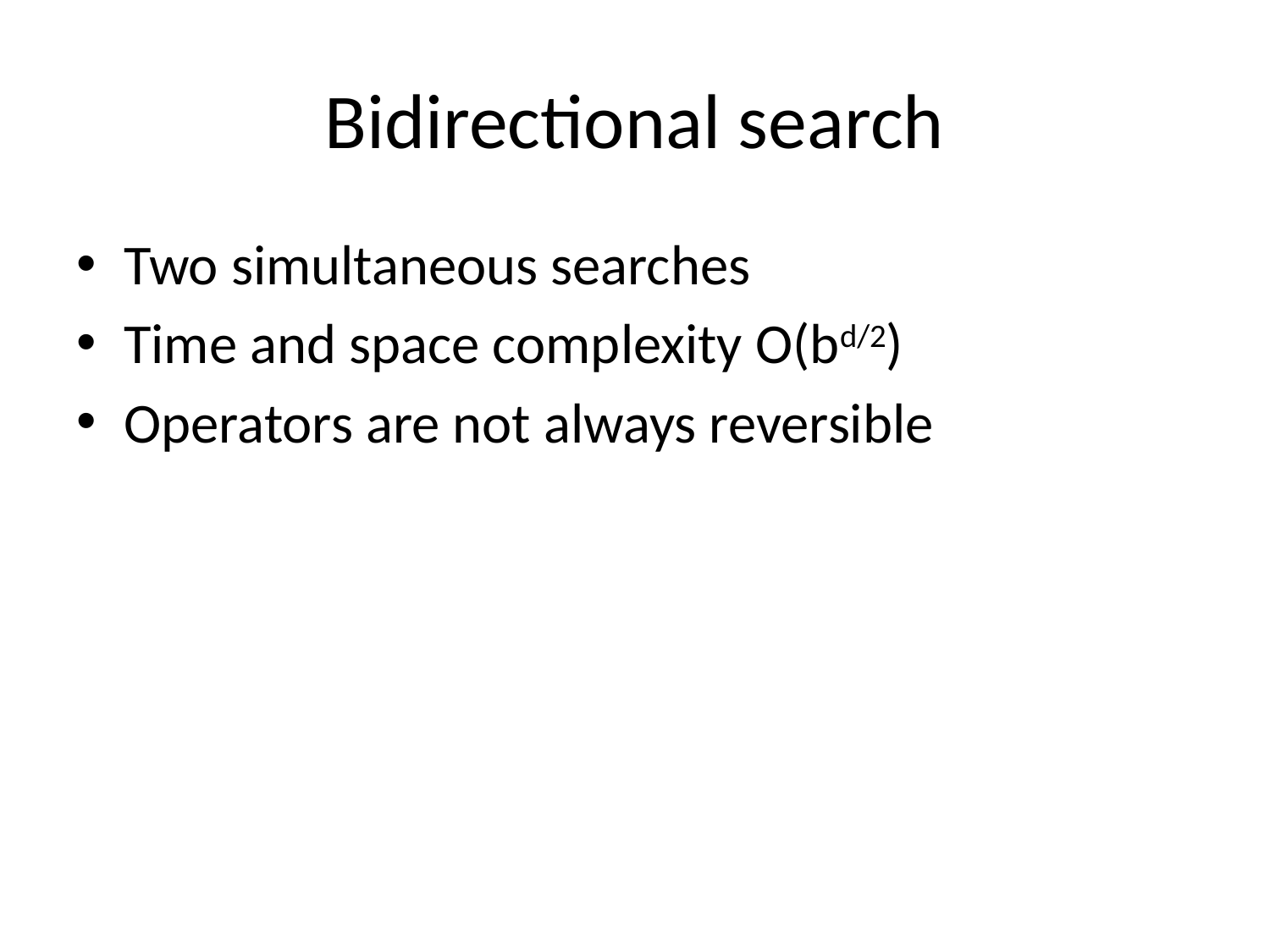

# Bidirectional search
Two simultaneous searches
Time and space complexity O(bd/2)
Operators are not always reversible